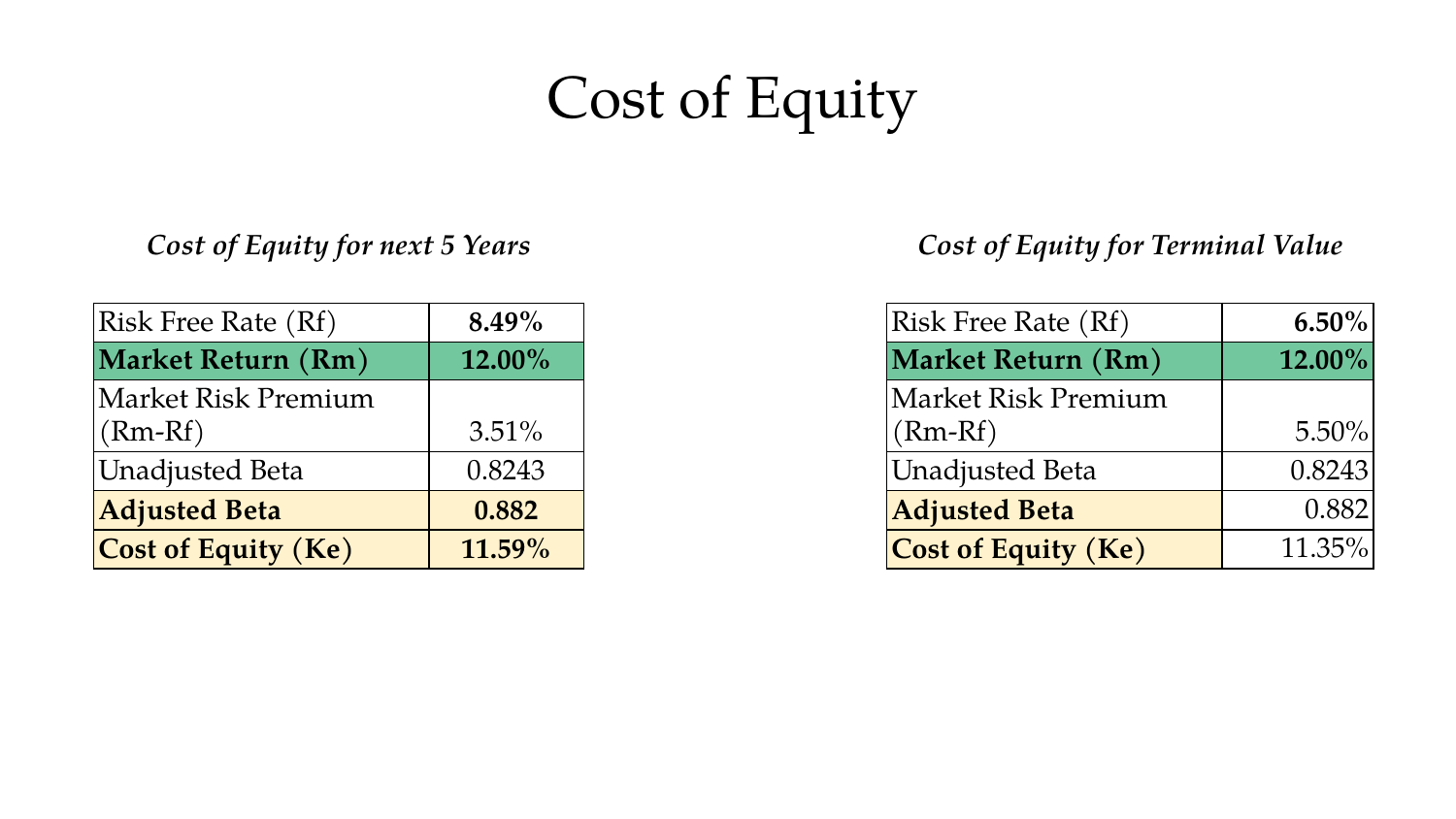

Cost of Equity

|  |  |  |  |  |
| --- | --- | --- | --- | --- |
| Cost of Equity for next 5 Years |  |  | Cost of Equity for Terminal Value |  |
|  |  |  |  |  |
| Risk Free Rate (Rf) | 8.49% |  | Risk Free Rate (Rf) | 6.50% |
| Market Return (Rm) | 12.00% |  | Market Return (Rm) | 12.00% |
| Market Risk Premium (Rm-Rf) | 3.51% |  | Market Risk Premium (Rm-Rf) | 5.50% |
| Unadjusted Beta | 0.8243 |  | Unadjusted Beta | 0.8243 |
| Adjusted Beta | 0.882 |  | Adjusted Beta | 0.882 |
| Cost of Equity (Ke) | 11.59% |  | Cost of Equity (Ke) | 11.35% |
|  |  |  |  |  |